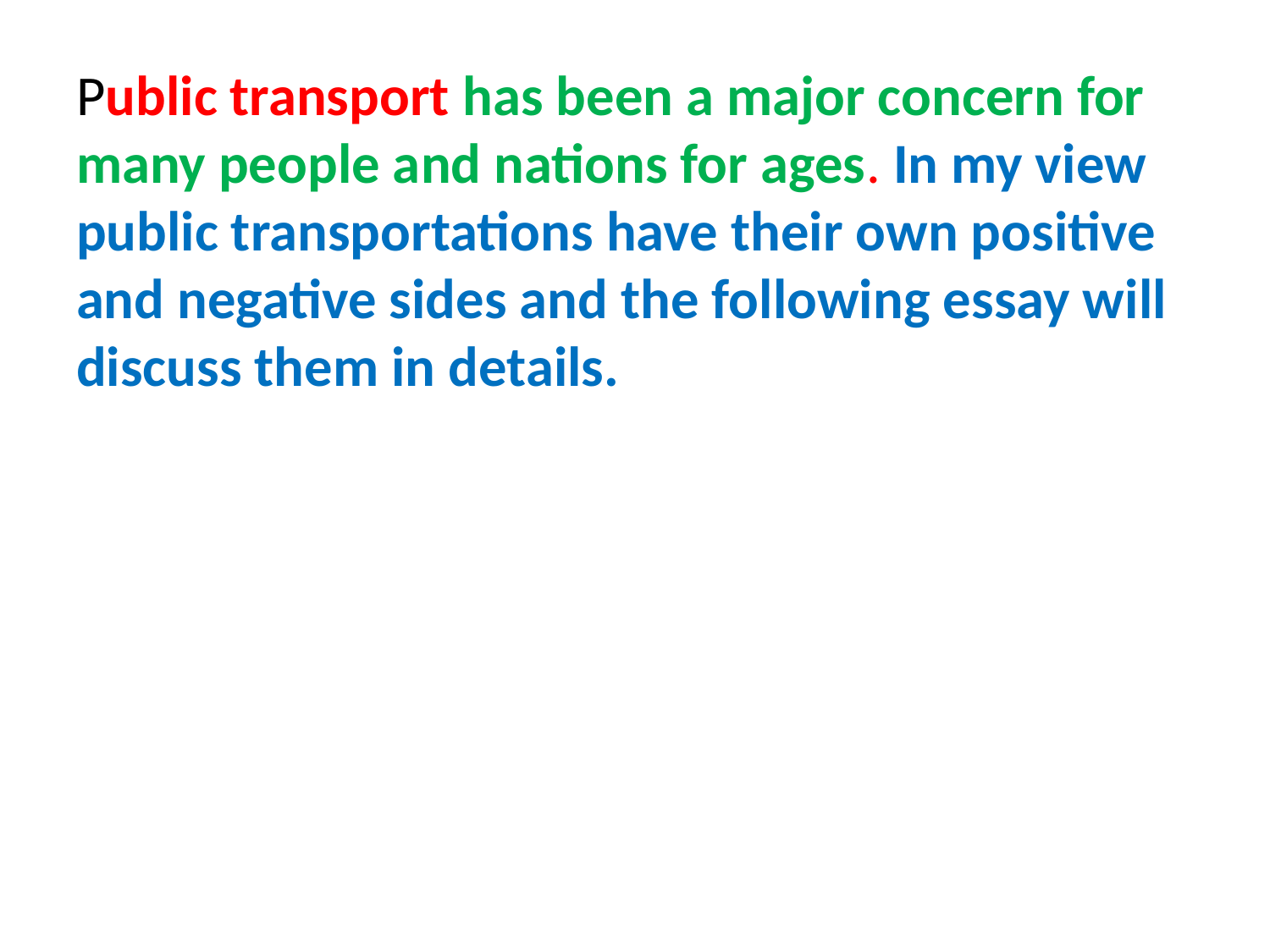

#
Public transport has been a major concern for many people and nations for ages. In my view public transportations have their own positive and negative sides and the following essay will discuss them in details.